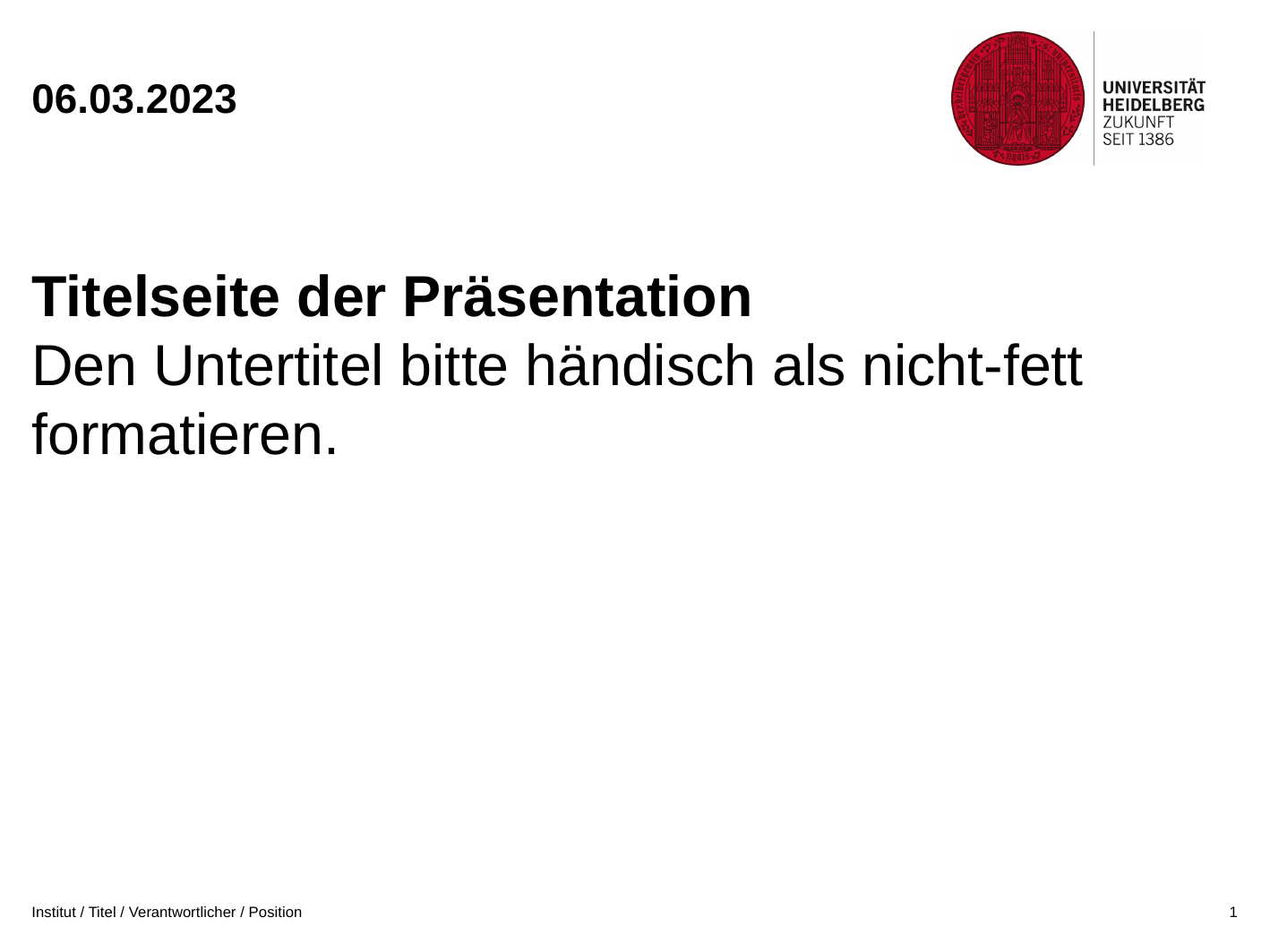

06.03.2023
# Titelseite der Präsentation Den Untertitel bitte händisch als nicht-fett formatieren.

Institut / Titel / Verantwortlicher / Position
1